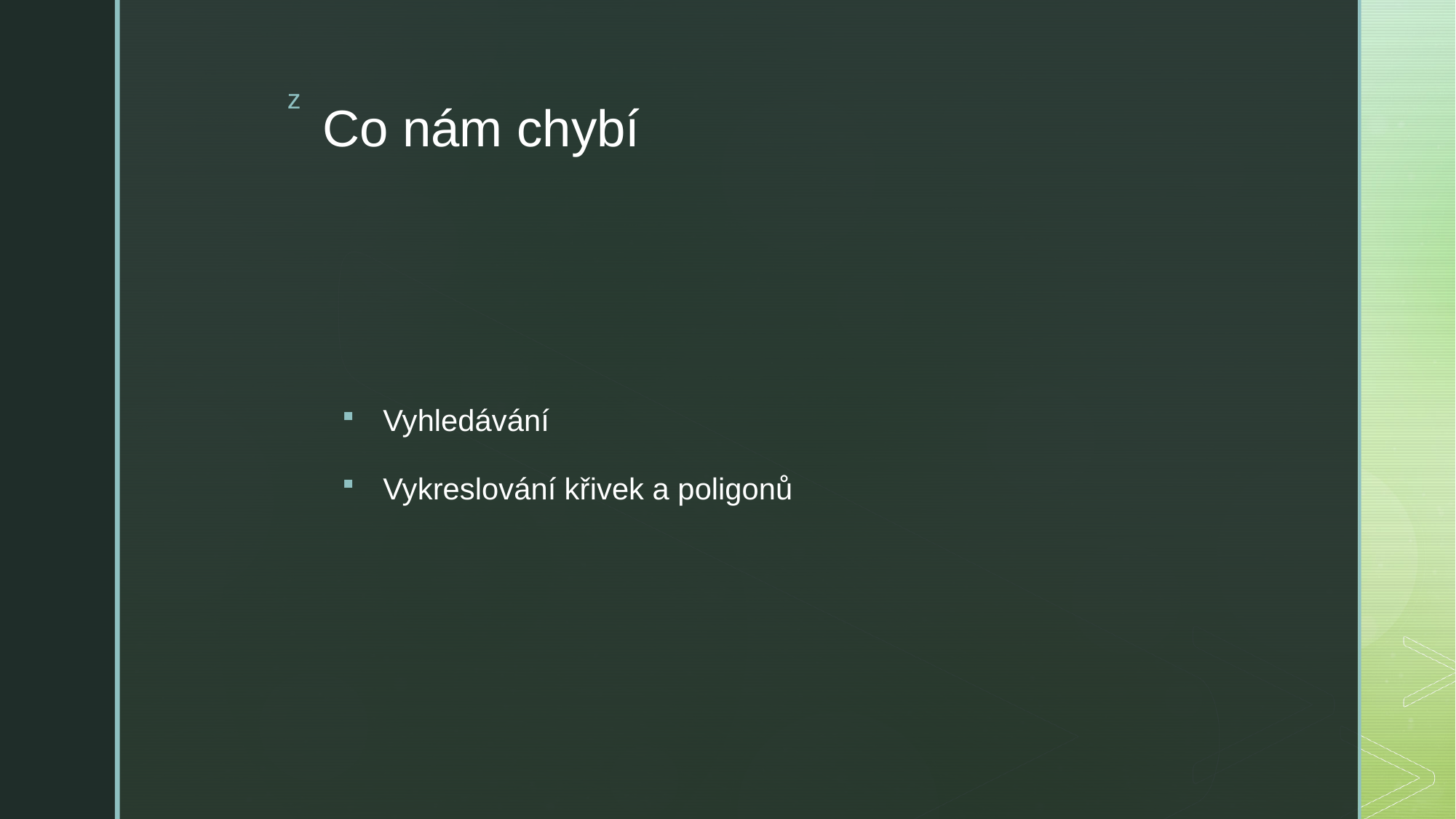

# Co nám chybí
Vyhledávání
Vykreslování křivek a poligonů